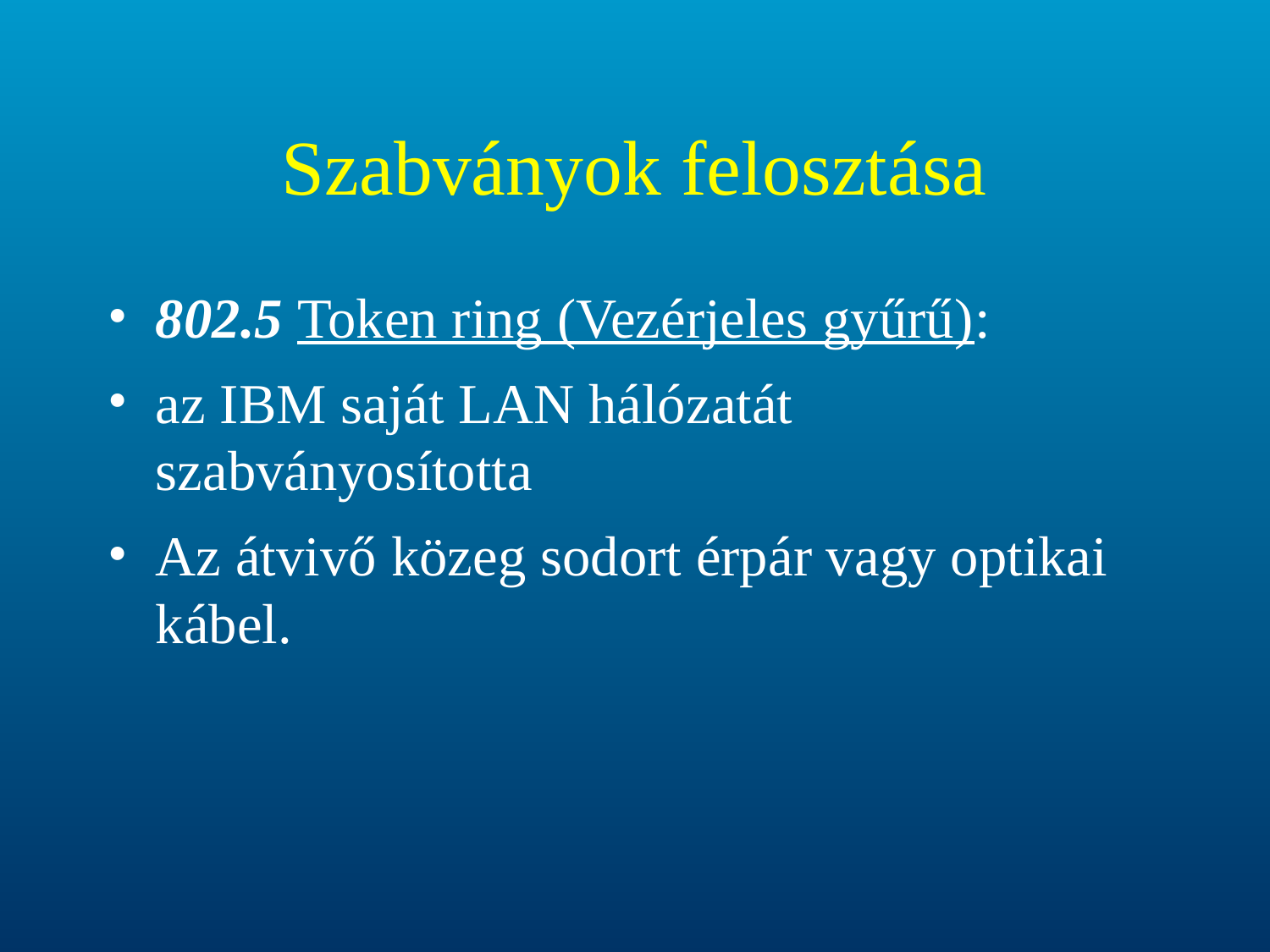

# Szabványok felosztása
802.5 Token ring (Vezérjeles gyűrű):
az IBM saját LAN hálózatát szabványosította
Az átvivő közeg sodort érpár vagy optikai kábel.